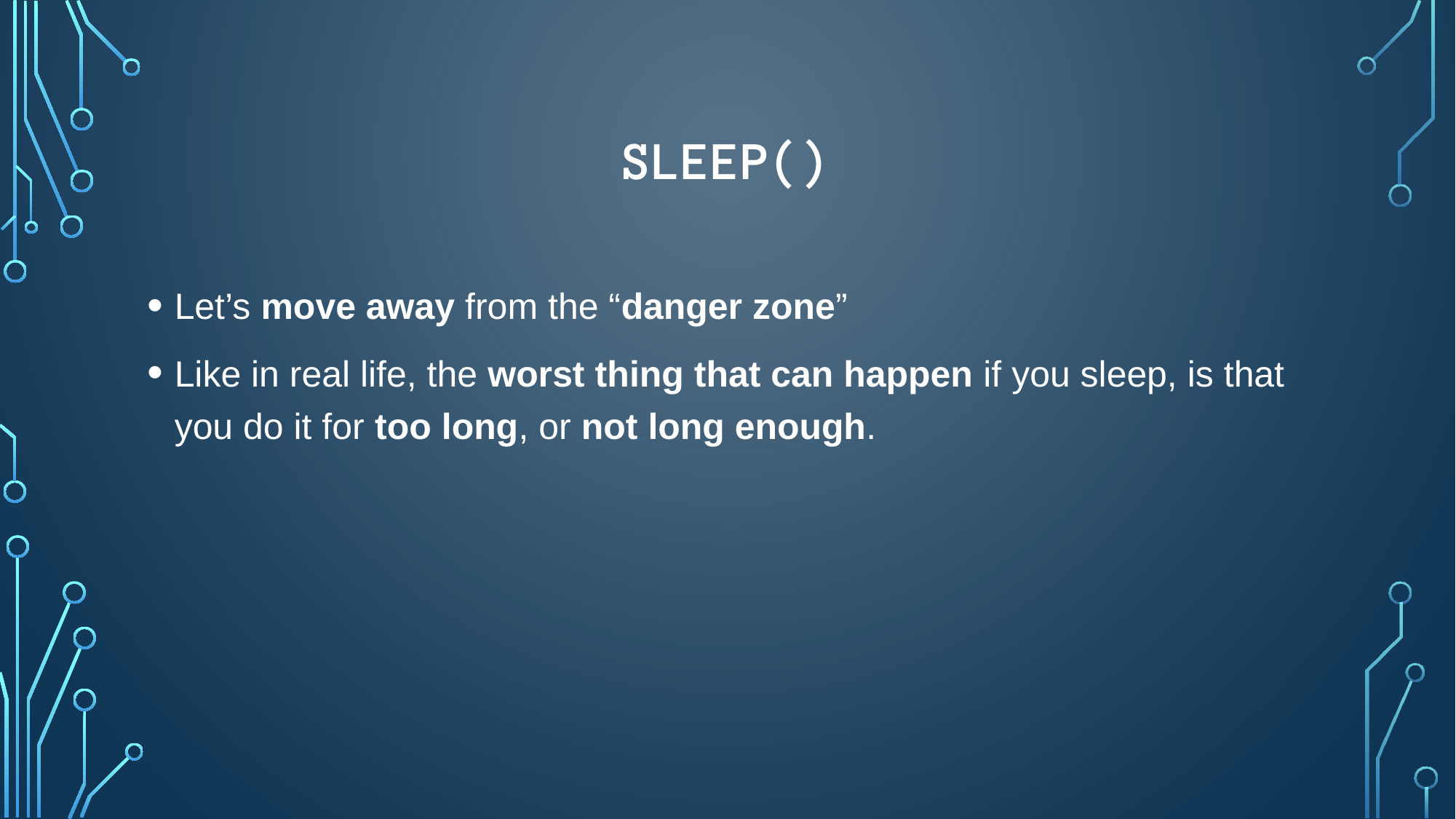

# Sleep()
Let’s move away from the “danger zone”
Like in real life, the worst thing that can happen if you sleep, is that you do it for too long, or not long enough.